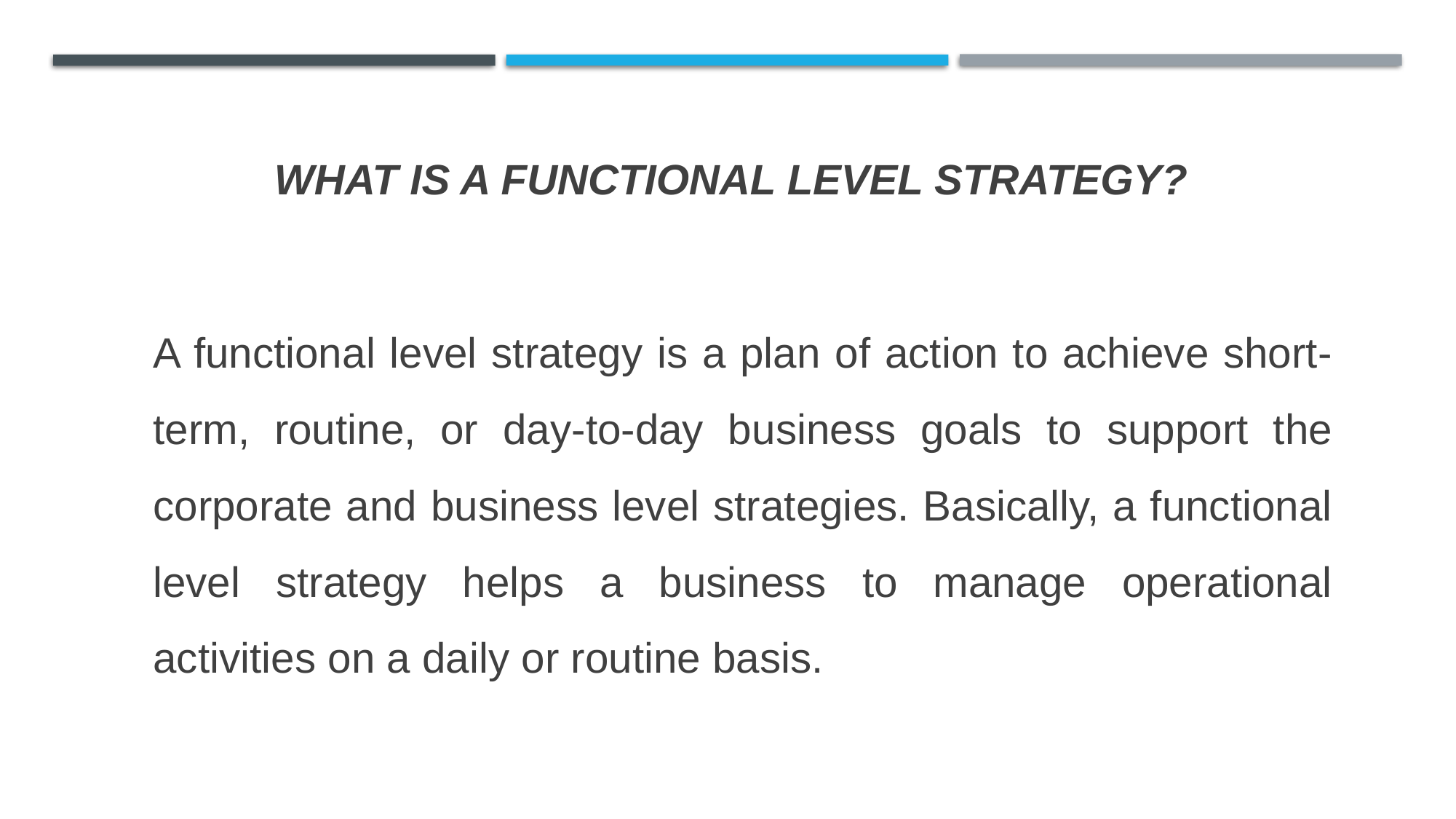

# What Is A Functional Level Strategy?
A functional level strategy is a plan of action to achieve short-term, routine, or day-to-day business goals to support the corporate and business level strategies. Basically, a functional level strategy helps a business to manage operational activities on a daily or routine basis.